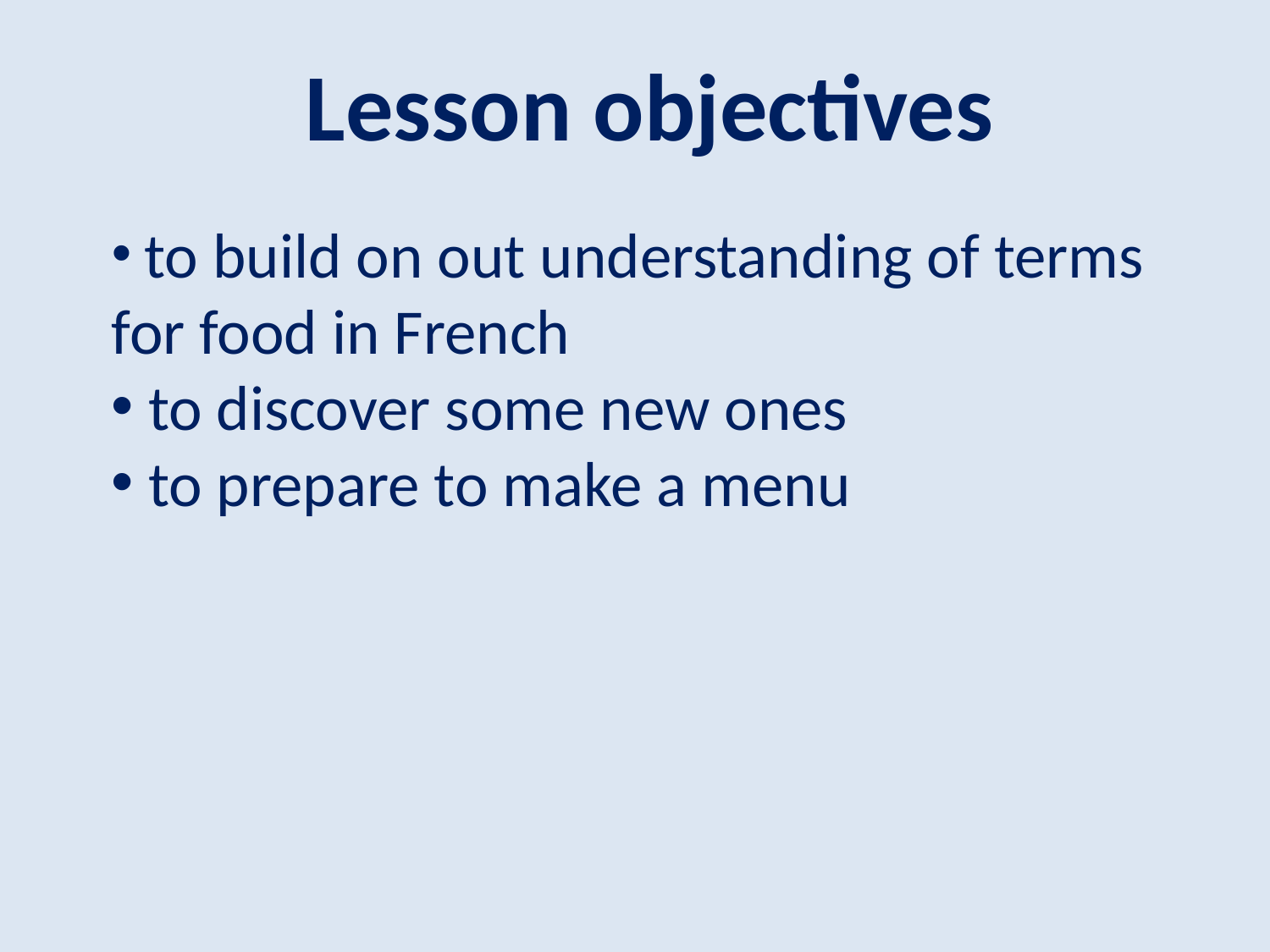

Lesson objectives
 to build on out understanding of terms for food in French
 to discover some new ones
 to prepare to make a menu